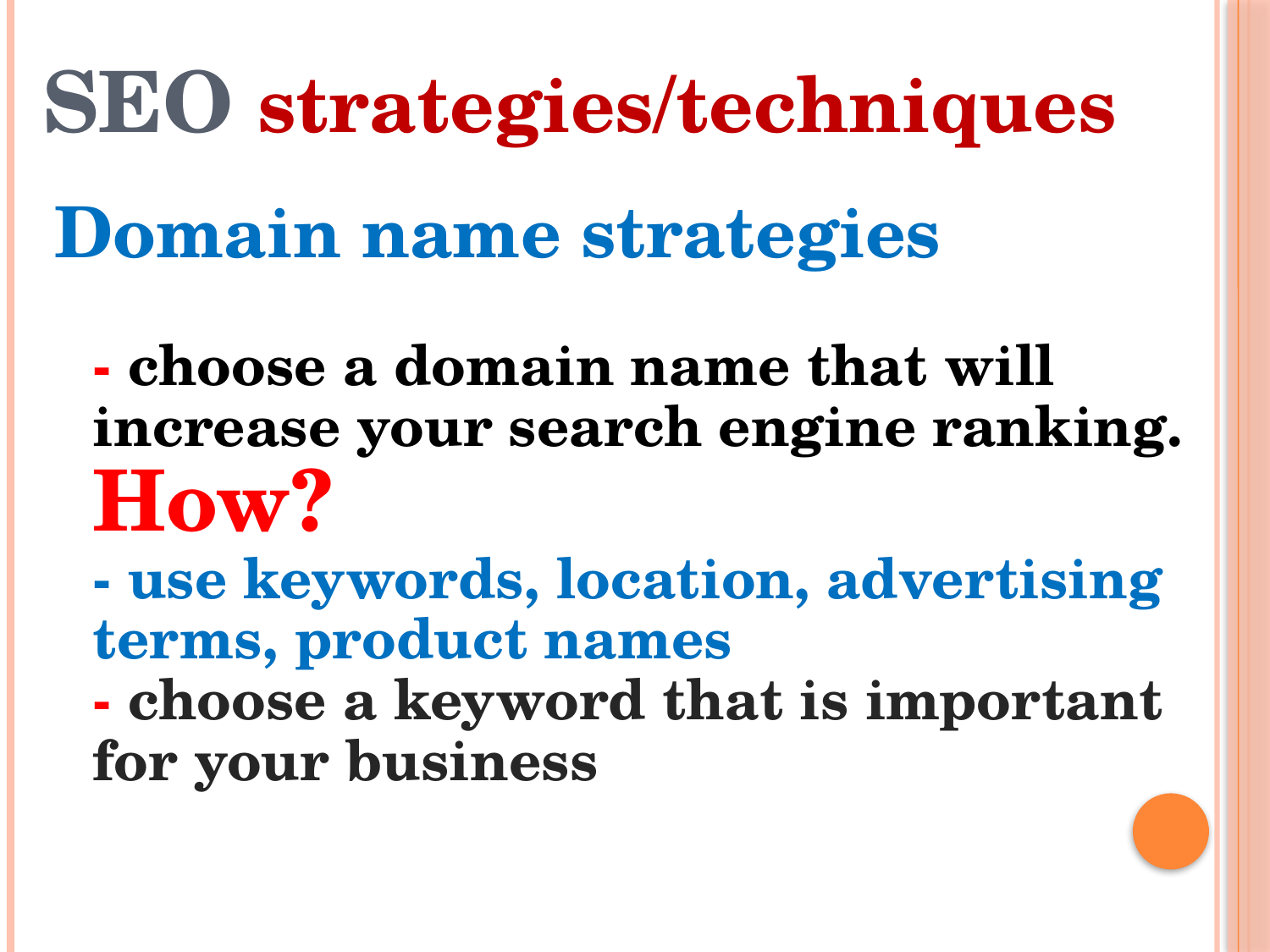

SEO strategies/techniques
Domain name strategies
- choose a domain name that will increase your search engine ranking. How?
- use keywords, location, advertising terms, product names
- choose a keyword that is important for your business